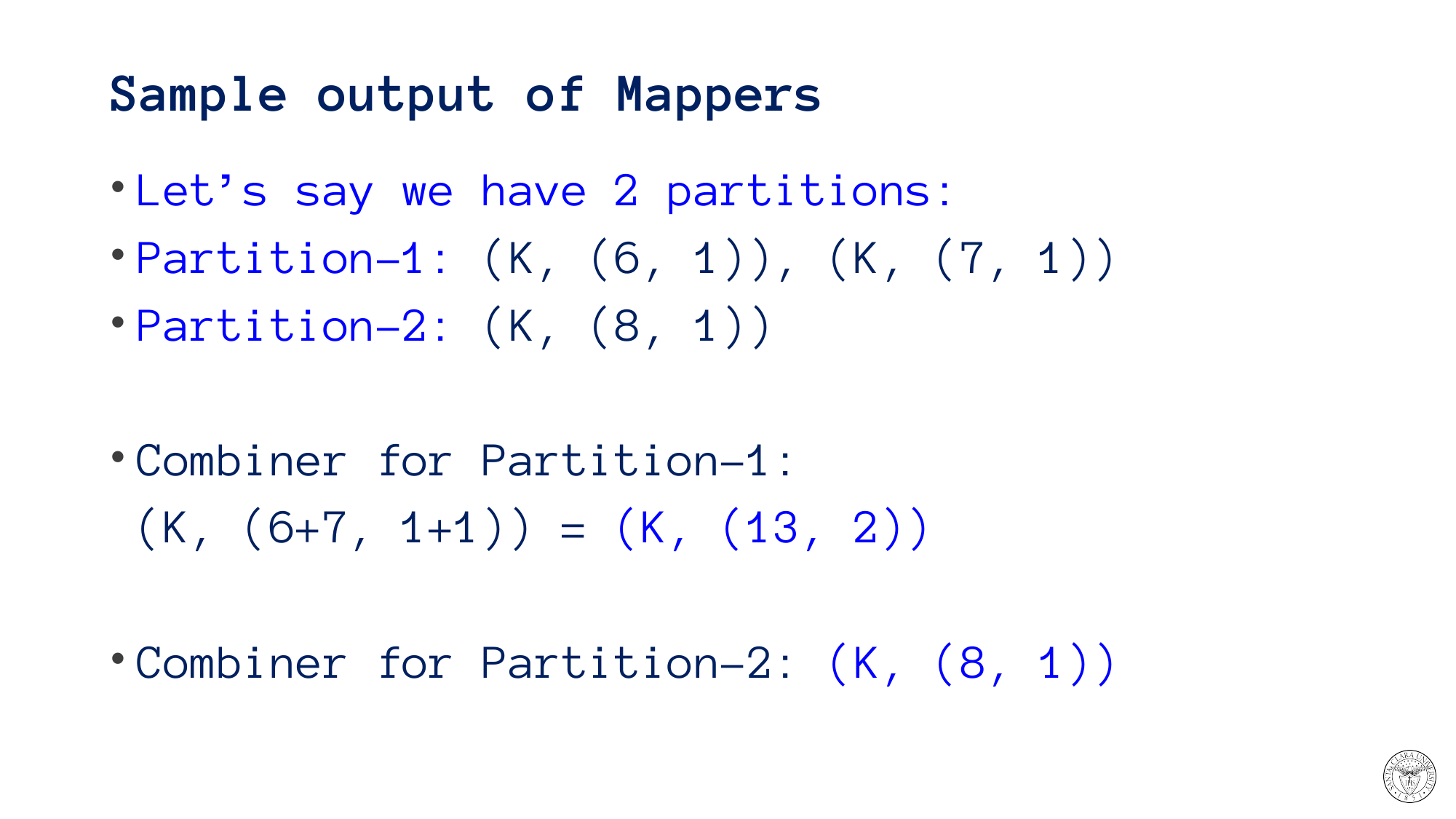

# Sample output of Mappers
Let’s say we have 2 partitions:
Partition-1: (K, (6, 1)), (K, (7, 1))
Partition-2: (K, (8, 1))

Combiner for Partition-1:
 (K, (6+7, 1+1)) = (K, (13, 2))

Combiner for Partition-2: (K, (8, 1))